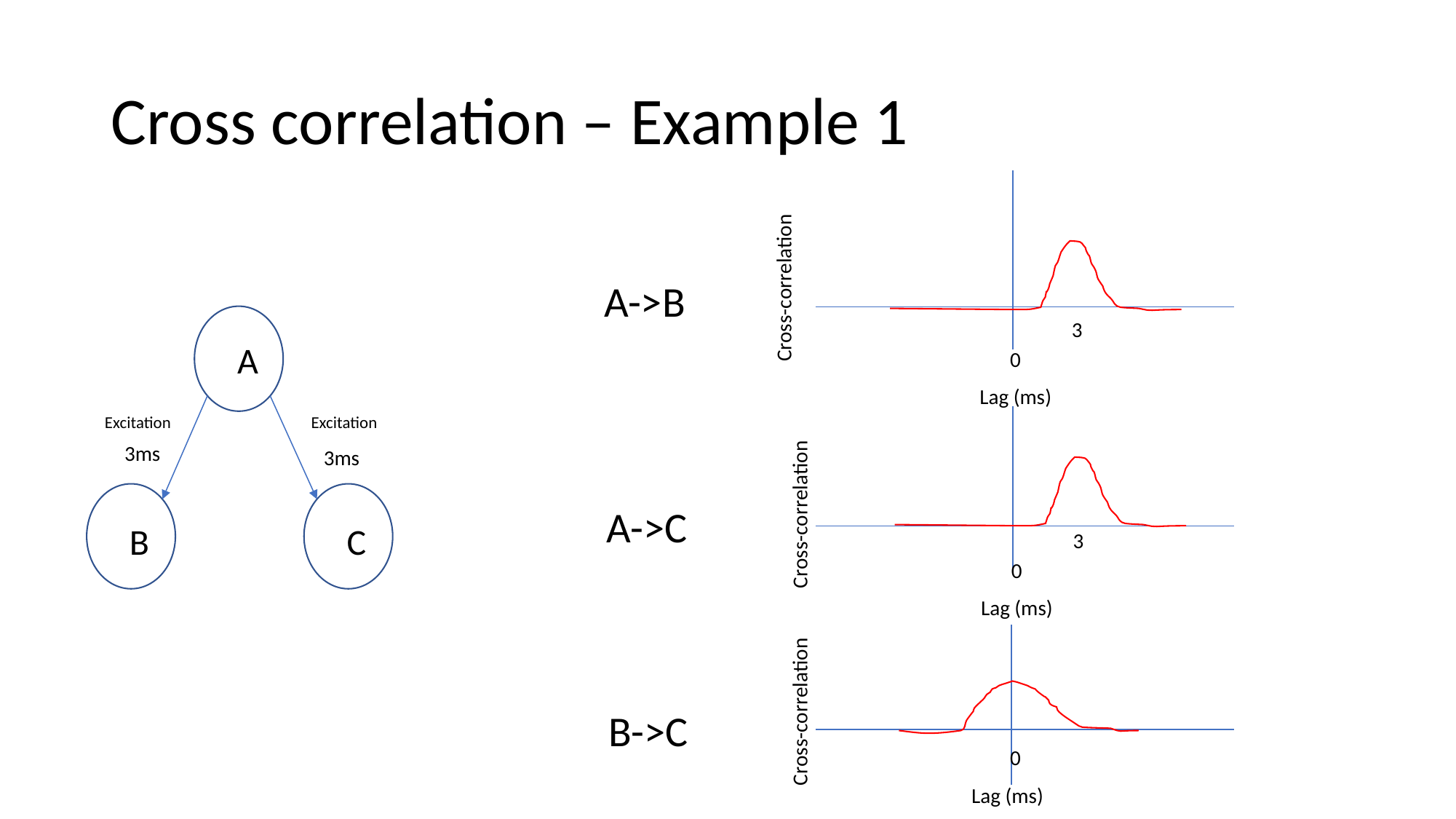

# Cross correlation – Example 1
A->B
A->C
B->C

Cross-correlation
3

A

B
C
Excitation
Excitation
0
Lag (ms)
3ms
3ms

Cross-correlation
3
0
Lag (ms)

Cross-correlation
0
Lag (ms)